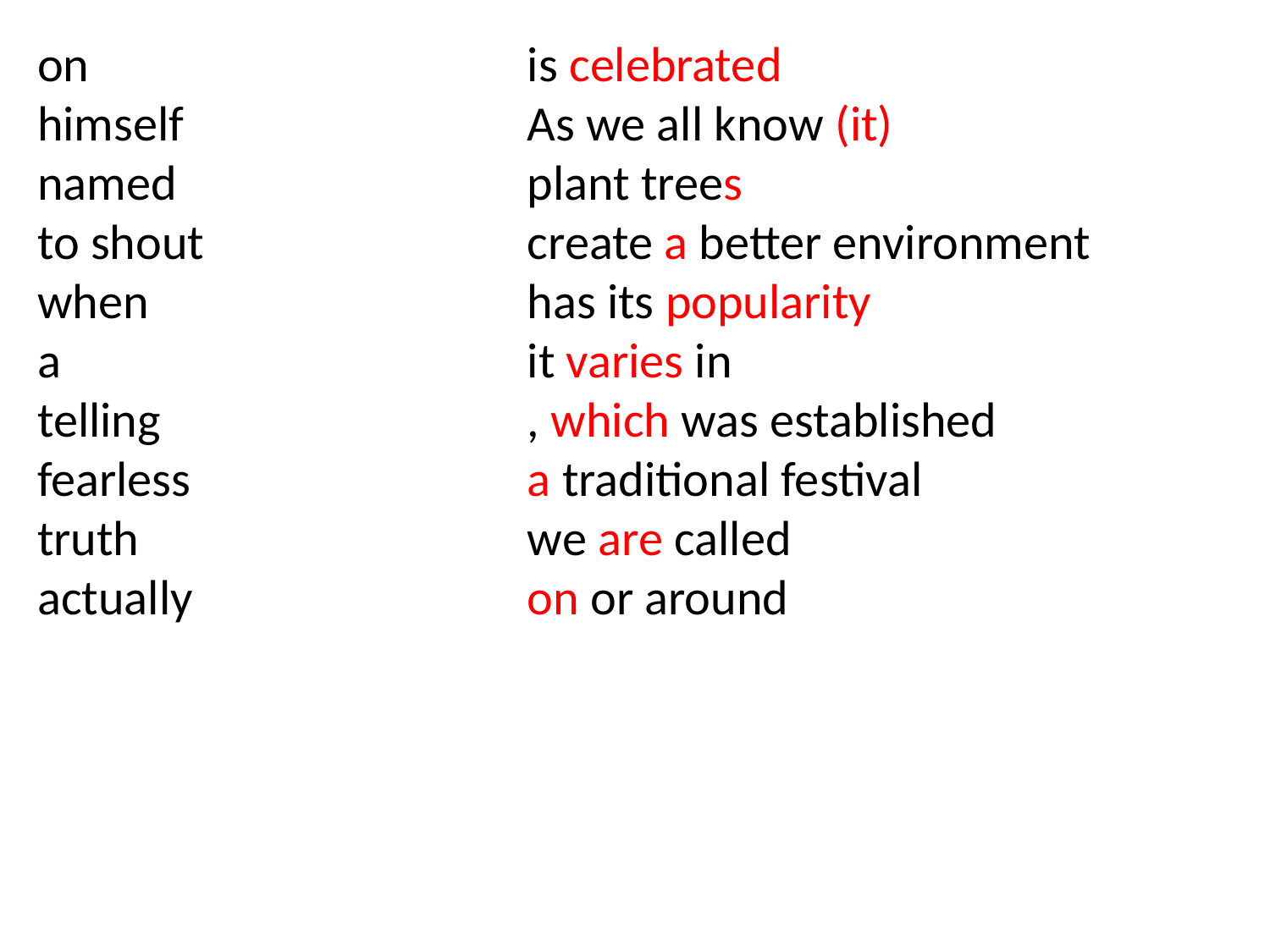

on
himself
named
to shout
when
a
telling
fearless
truth
actually
is celebrated
As we all know (it)
plant trees
create a better environment
has its popularity
it varies in
, which was established
a traditional festival
we are called
on or around